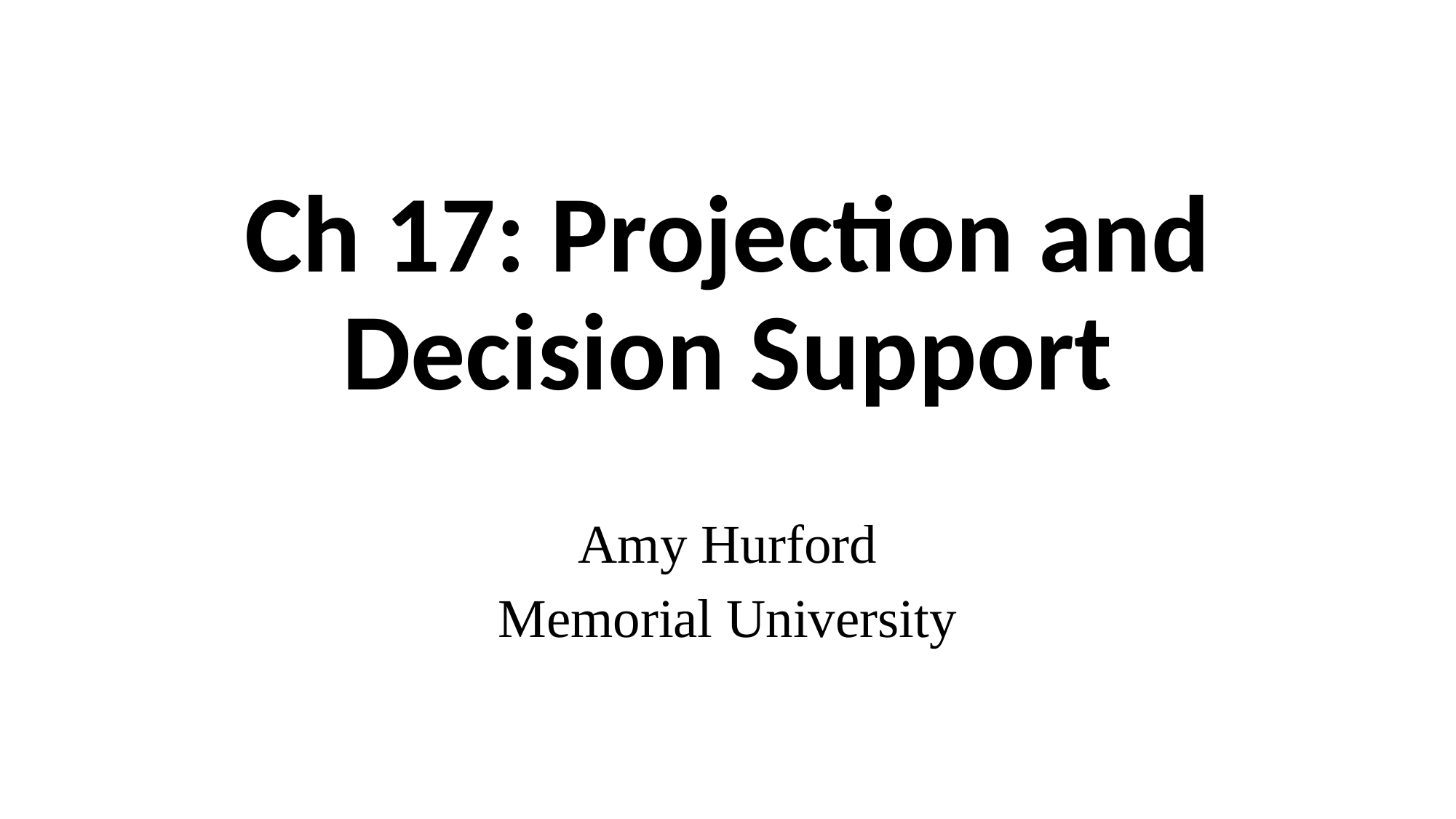

# Ch 17: Projection and Decision Support

Amy Hurford
Memorial University